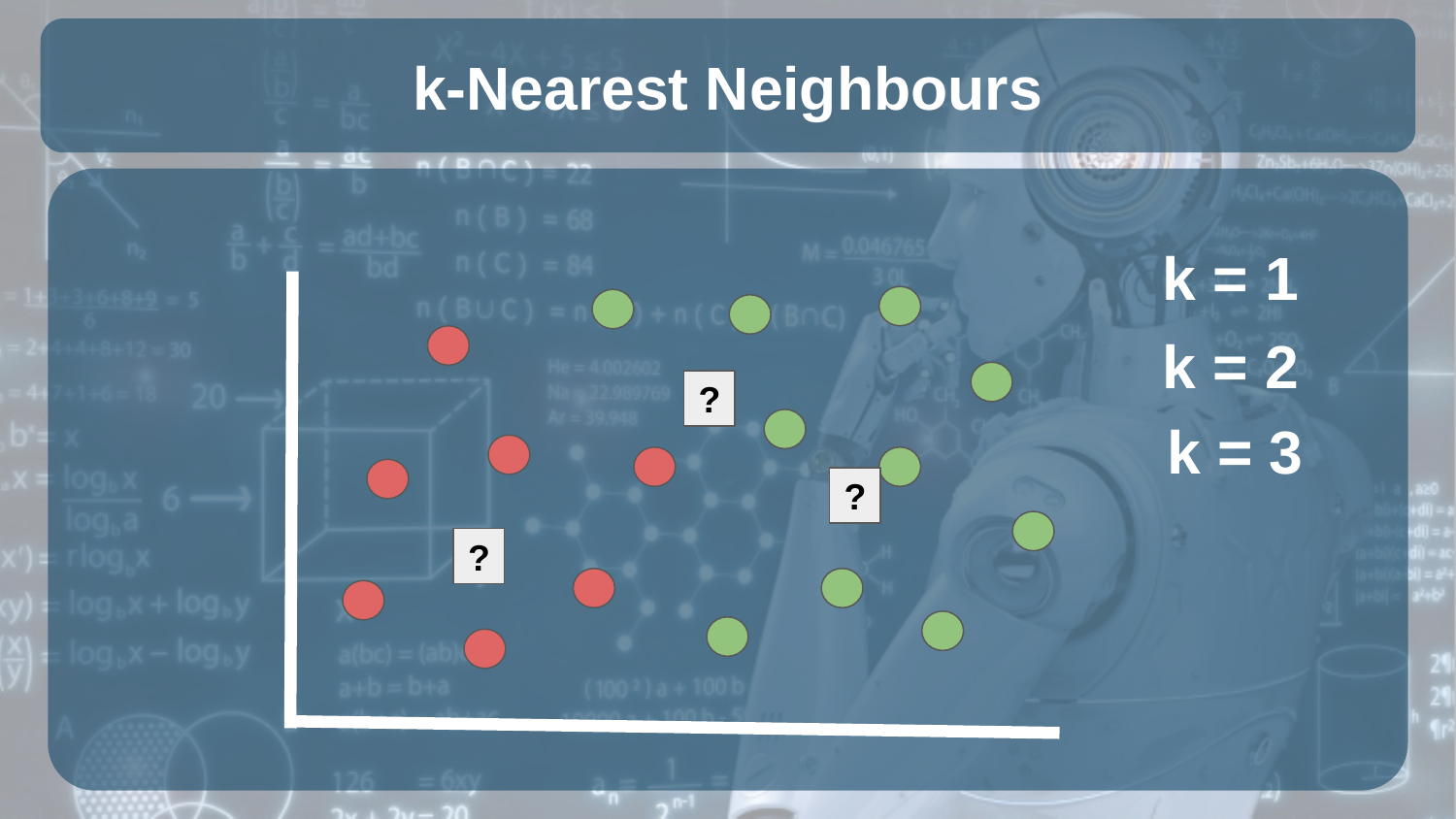

# k-Nearest Neighbours
k = 1

k = 2

?

k = 3

?

?